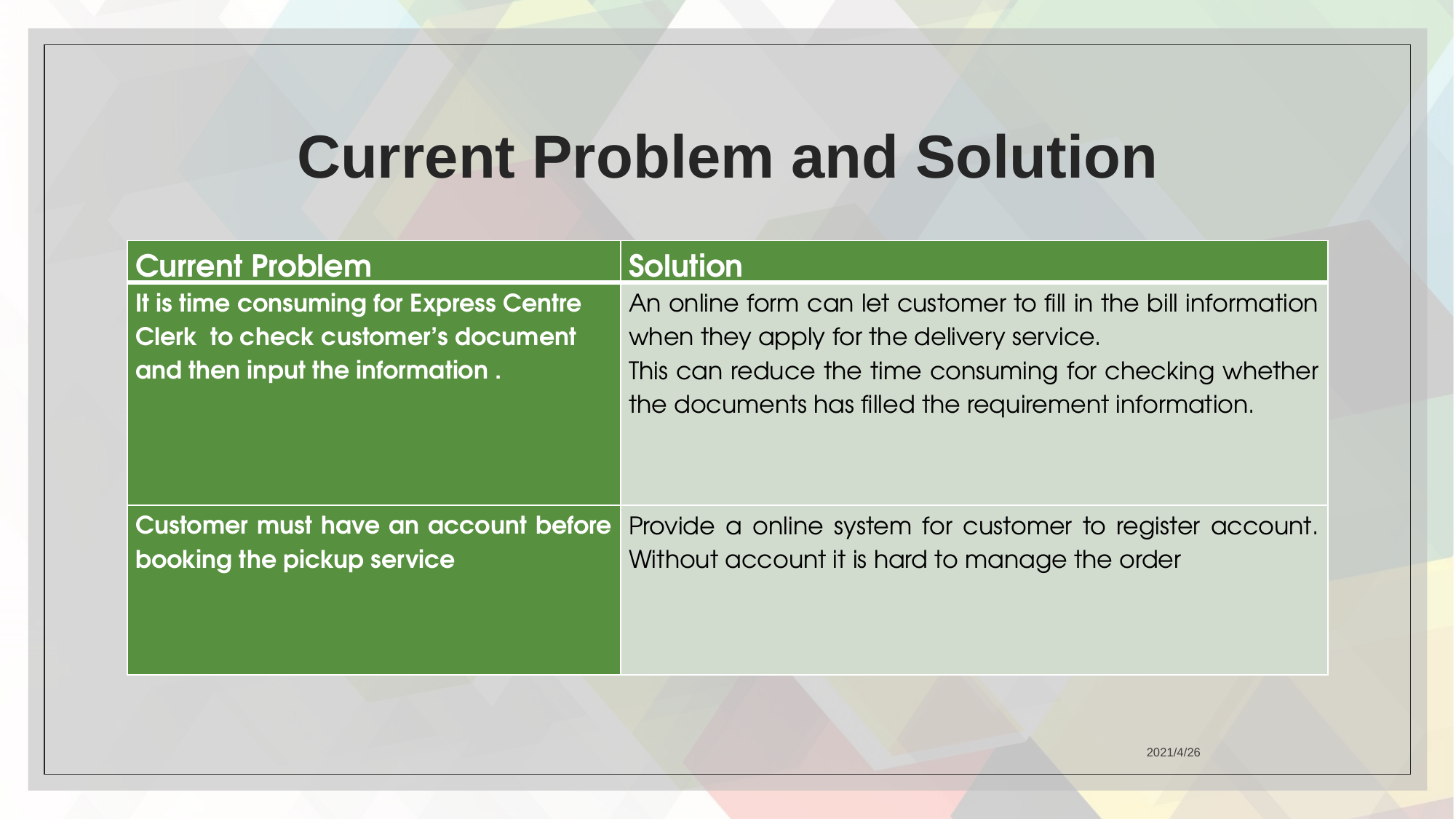

# Current Problem and Solution
| Current Problem | Solution |
| --- | --- |
| It is time consuming for Express Centre Clerk to check customer’s document and then input the information . | An online form can let customer to fill in the bill information when they apply for the delivery service. This can reduce the time consuming for checking whether the documents has filled the requirement information. |
| Customer must have an account before booking the pickup service | Provide a online system for customer to register account. Without account it is hard to manage the order |
2021/4/26